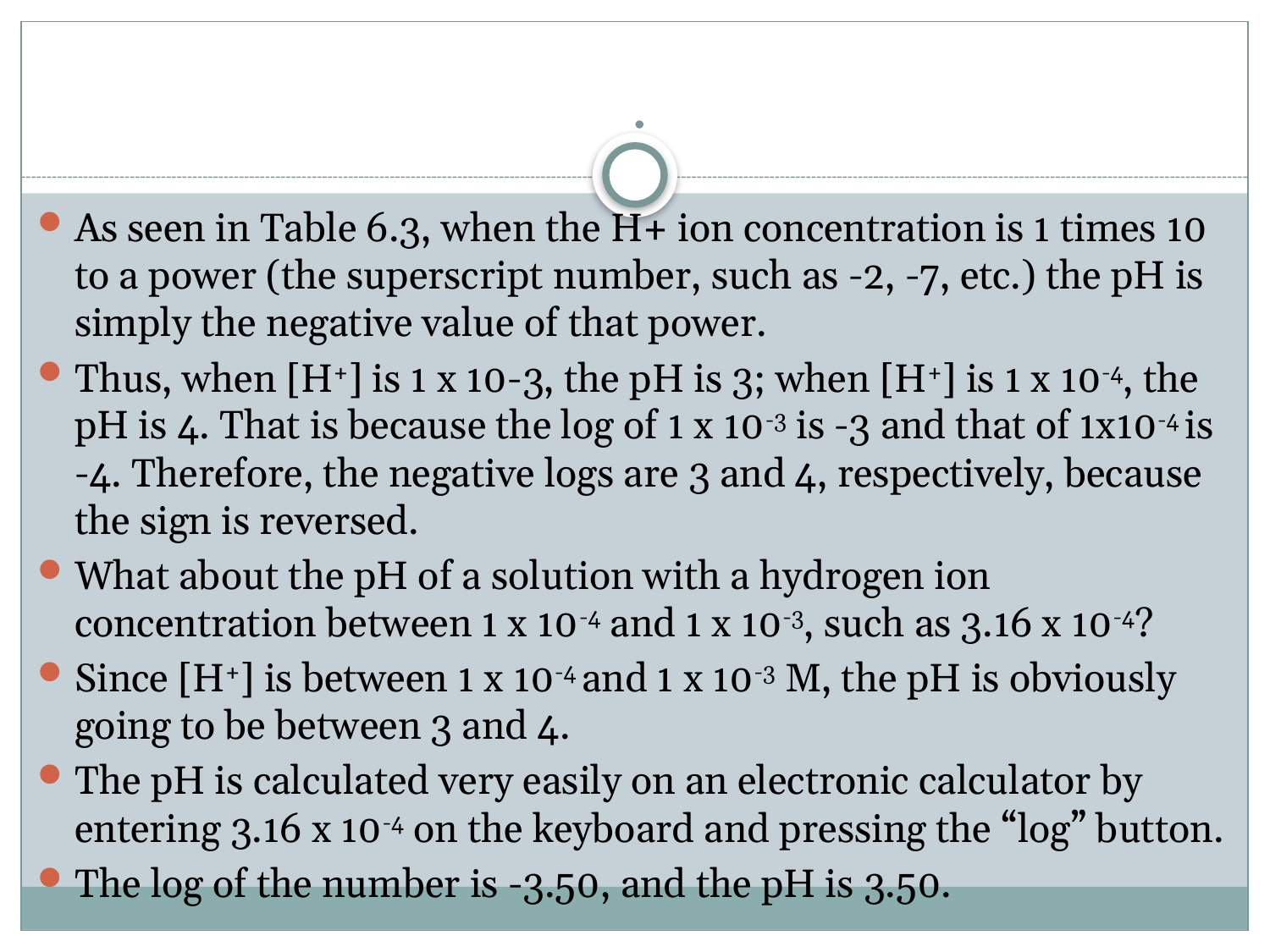

# .
As seen in Table 6.3, when the H+ ion concentration is 1 times 10 to a power (the superscript number, such as -2, -7, etc.) the pH is simply the negative value of that power.
Thus, when [H+] is 1 x 10-3, the pH is 3; when [H+] is 1 x 10-4, the pH is 4. That is because the log of 1 x 10-3 is -3 and that of 1x10-4 is -4. Therefore, the negative logs are 3 and 4, respectively, because the sign is reversed.
What about the pH of a solution with a hydrogen ion concentration between 1 x 10-4 and 1 x 10-3, such as 3.16 x 10-4?
Since [H+] is between 1 x 10-4 and 1 x 10-3 M, the pH is obviously going to be between 3 and 4.
The pH is calculated very easily on an electronic calculator by entering 3.16 x 10-4 on the keyboard and pressing the “log” button.
The log of the number is -3.50, and the pH is 3.50.